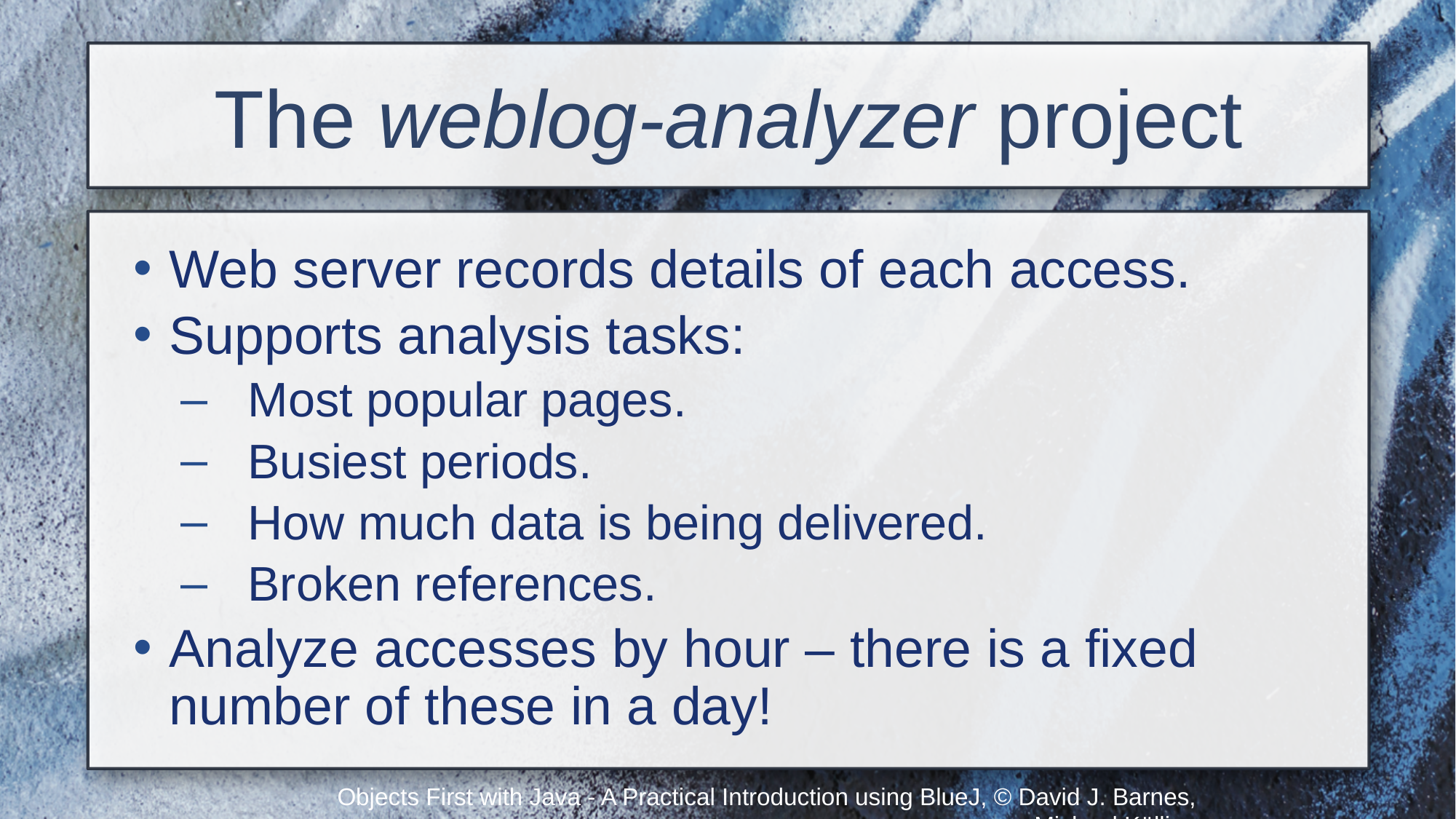

# The weblog-analyzer project
Web server records details of each access.
Supports analysis tasks:
Most popular pages.
Busiest periods.
How much data is being delivered.
Broken references.
Analyze accesses by hour – there is a fixed number of these in a day!